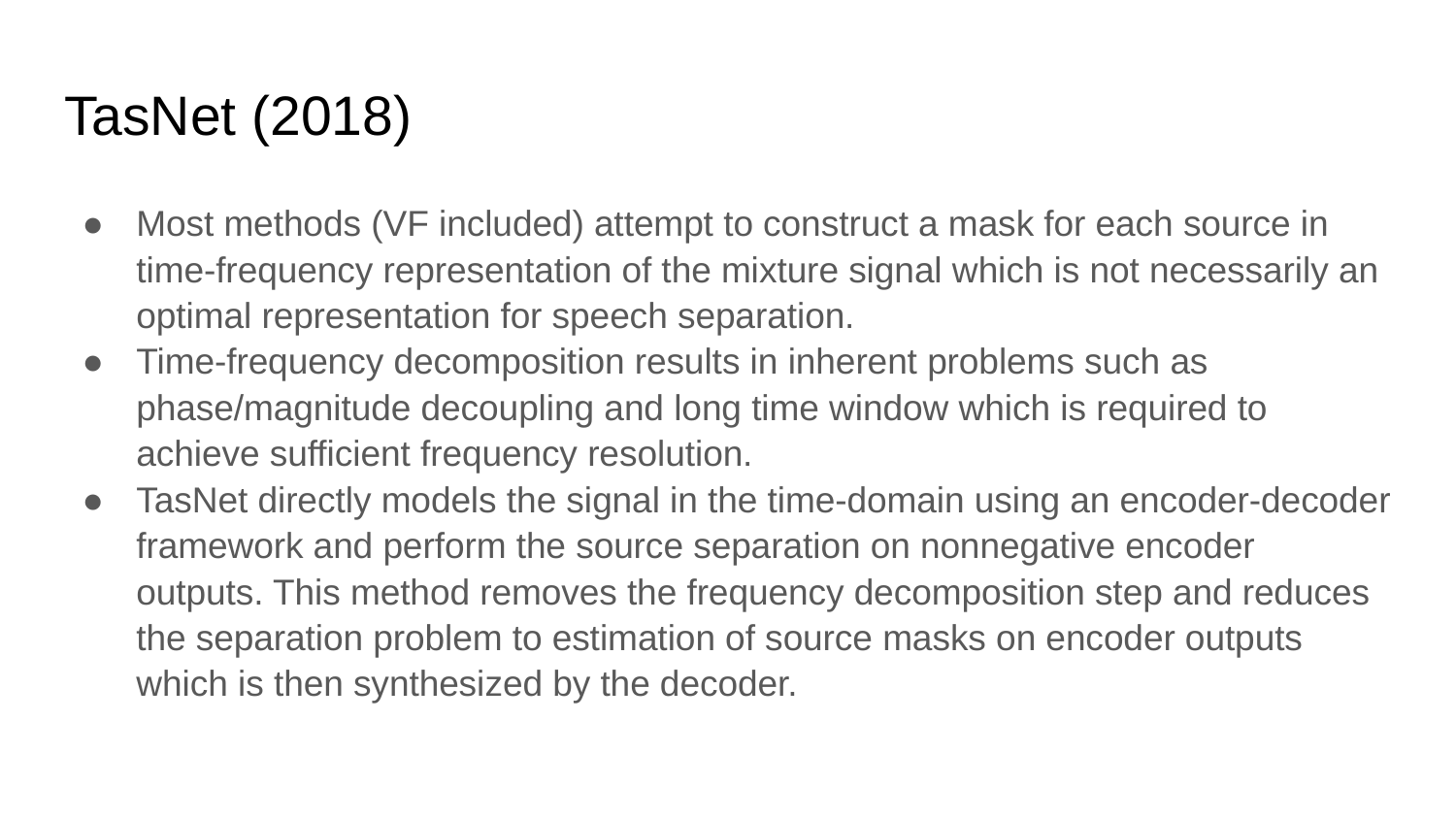

# TasNet (2018)
Most methods (VF included) attempt to construct a mask for each source in time-frequency representation of the mixture signal which is not necessarily an optimal representation for speech separation.
Time-frequency decomposition results in inherent problems such as phase/magnitude decoupling and long time window which is required to achieve sufficient frequency resolution.
TasNet directly models the signal in the time-domain using an encoder-decoder framework and perform the source separation on nonnegative encoder outputs. This method removes the frequency decomposition step and reduces the separation problem to estimation of source masks on encoder outputs which is then synthesized by the decoder.